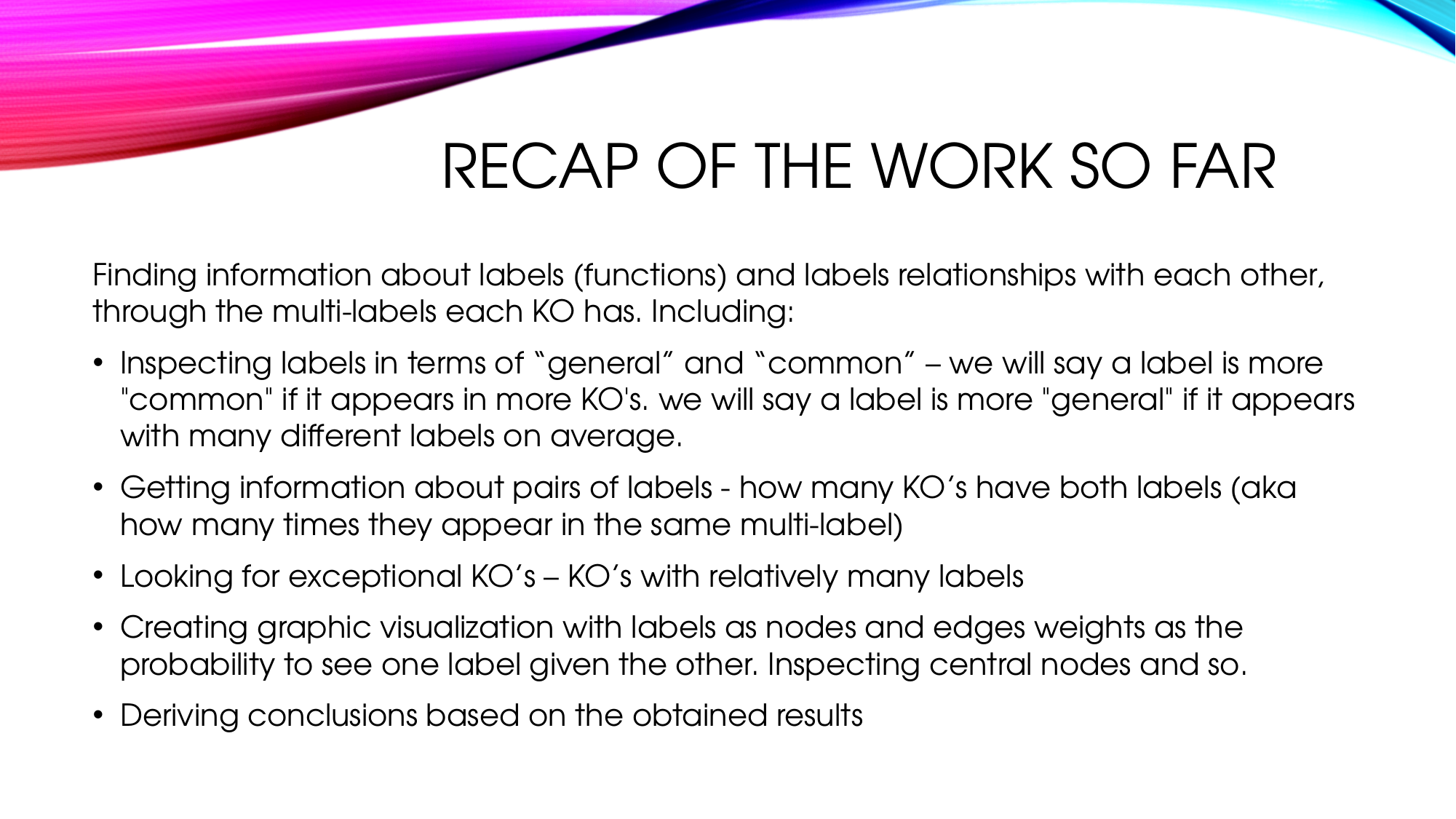

# Recap of the work so far
Finding information about labels (functions) and labels relationships with each other, through the multi-labels each KO has. Including:
Inspecting labels in terms of “general” and “common” – we will say a label is more "common" if it appears in more KO's. we will say a label is more "general" if it appears with many different labels on average.
Getting information about pairs of labels - how many KO’s have both labels (aka how many times they appear in the same multi-label)
Looking for exceptional KO’s – KO’s with relatively many labels
Creating graphic visualization with labels as nodes and edges weights as the probability to see one label given the other. Inspecting central nodes and so.
Deriving conclusions based on the obtained results